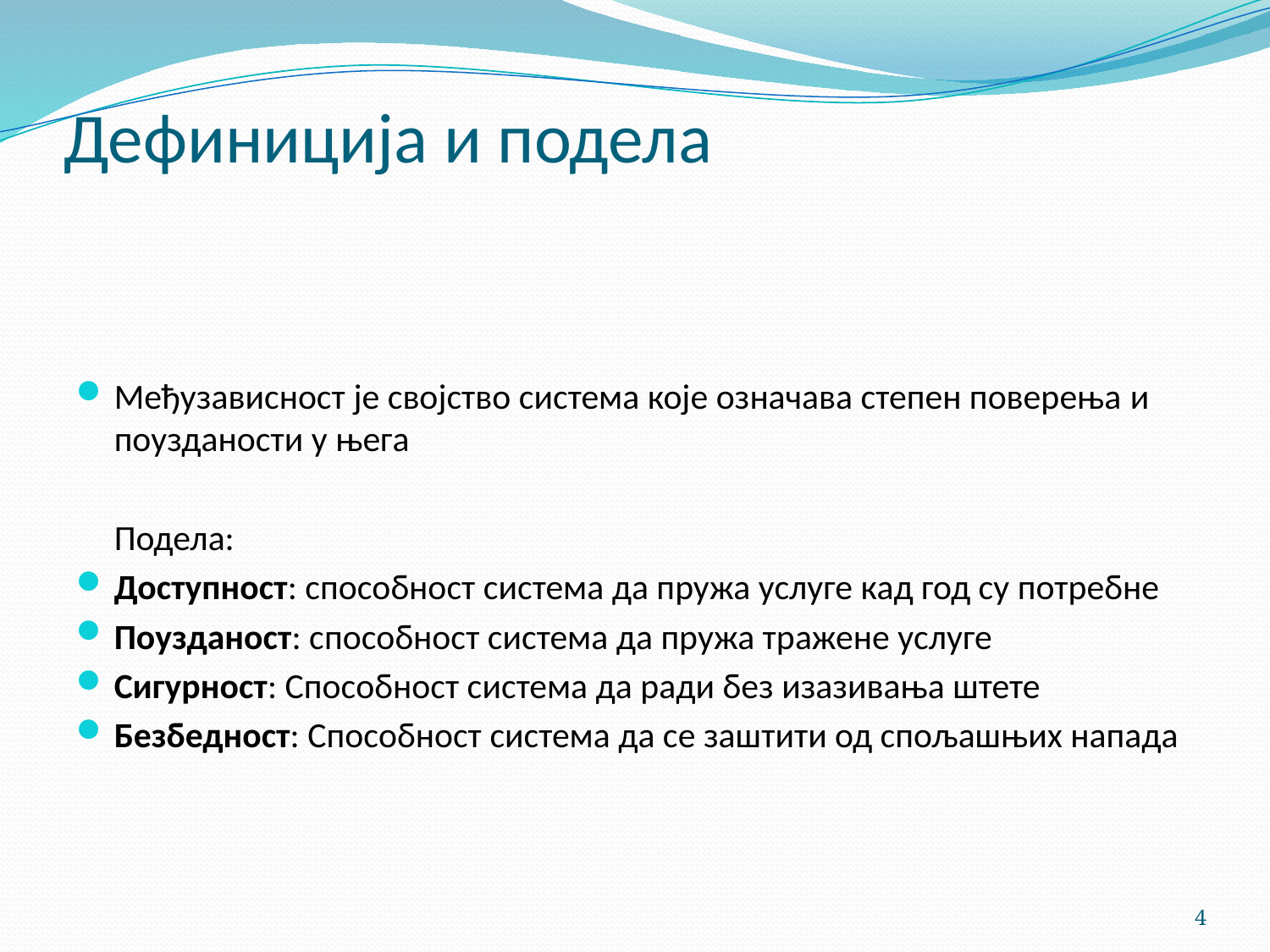

# Дефиниција и подела

Међузависност је својство система које означава степен поверења и поузданости у њега

	Подела:
Доступност: способност система да пружа услуге кад год су потребне
Поузданост: способност система да пружа тражене услуге
Сигурност: Способност система да ради без изазивања штете
Безбедност: Способност система да се заштити од спољашњих напада
4